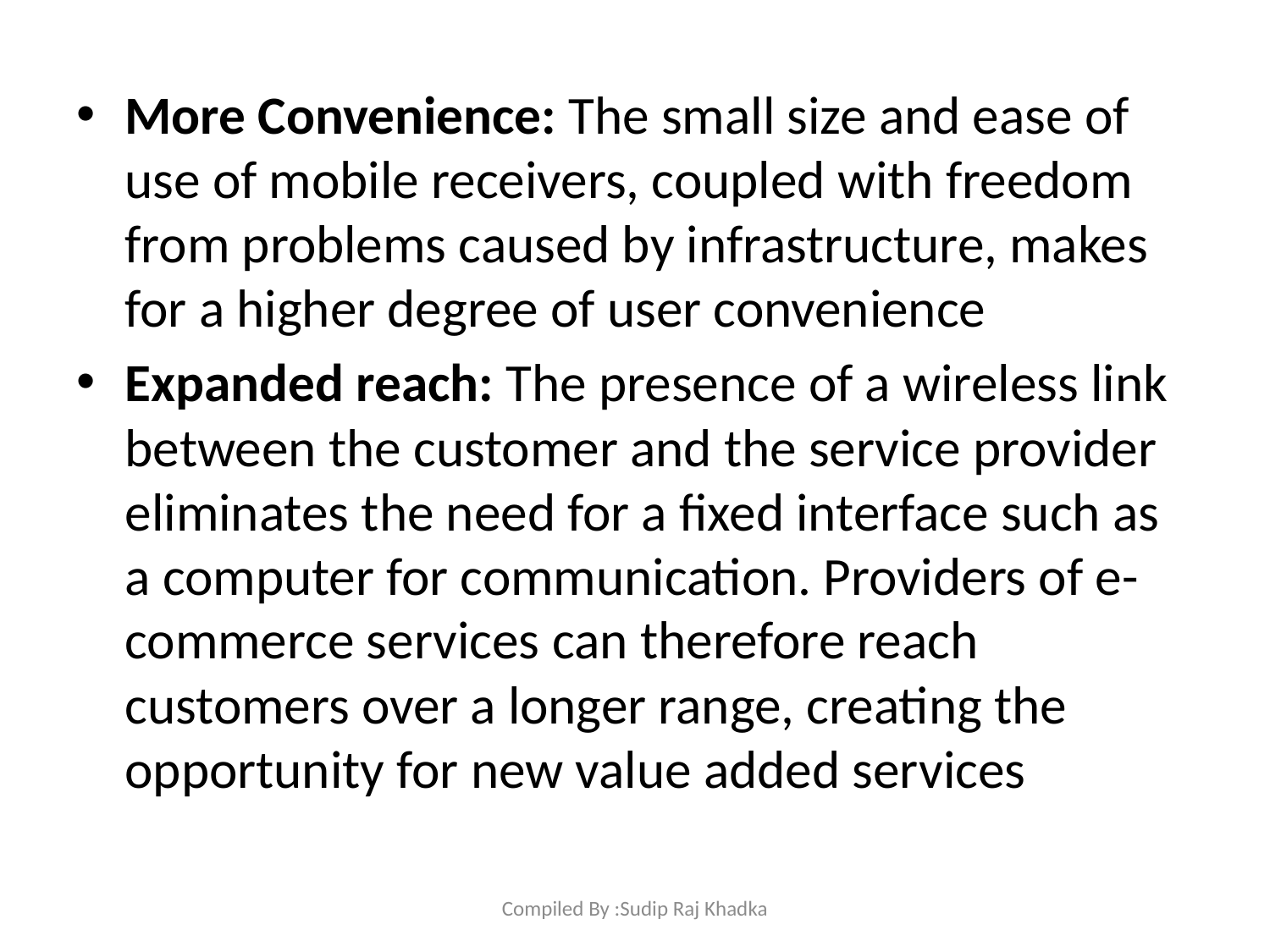

More Convenience: The small size and ease of use of mobile receivers, coupled with freedom from problems caused by infrastructure, makes for a higher degree of user convenience
Expanded reach: The presence of a wireless link between the customer and the service provider eliminates the need for a fixed interface such as a computer for communication. Providers of e-commerce services can therefore reach customers over a longer range, creating the opportunity for new value added services
Compiled By :Sudip Raj Khadka